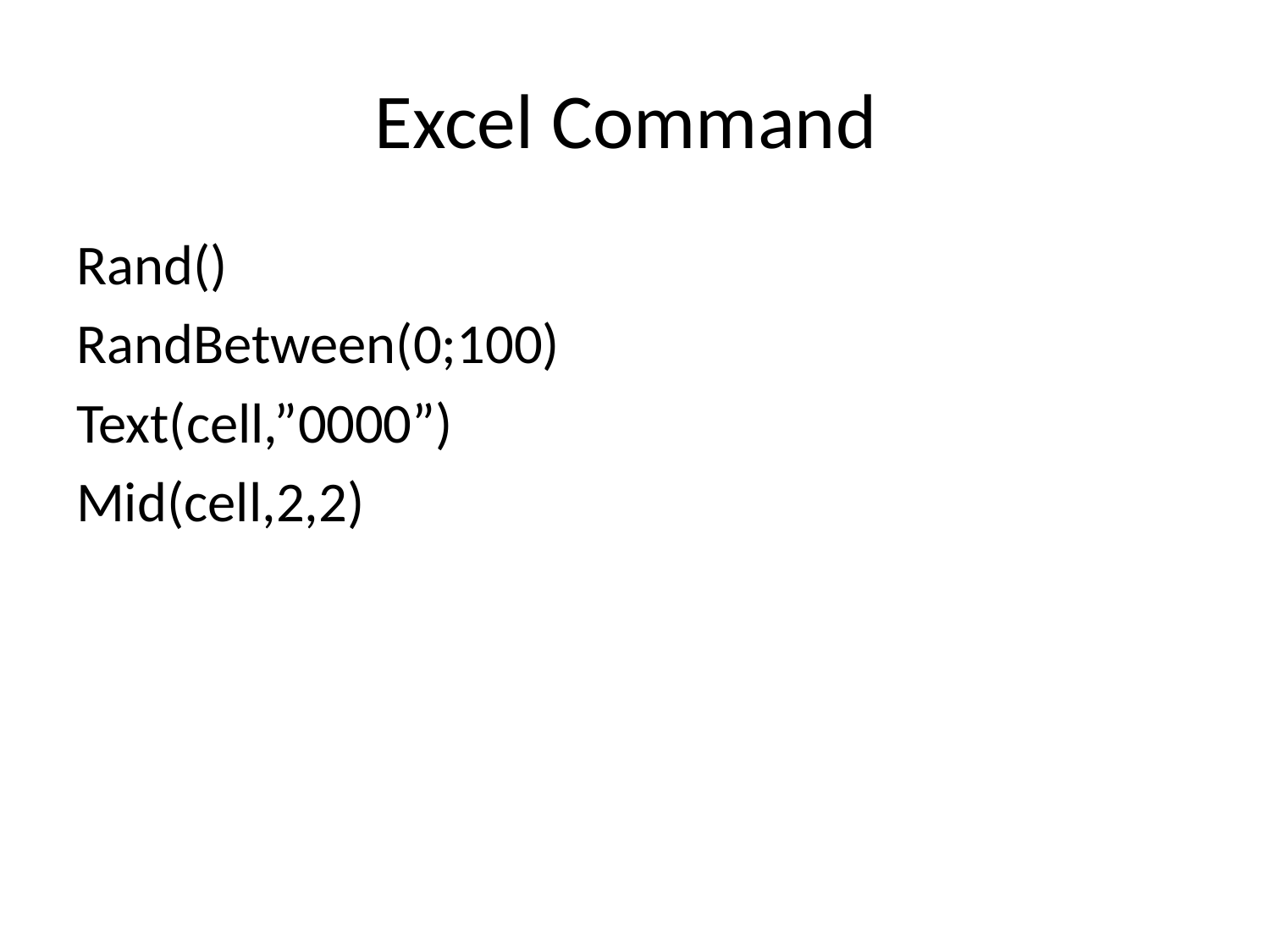

# Excel Command
Rand()
RandBetween(0;100)
Text(cell,”0000”)
Mid(cell,2,2)